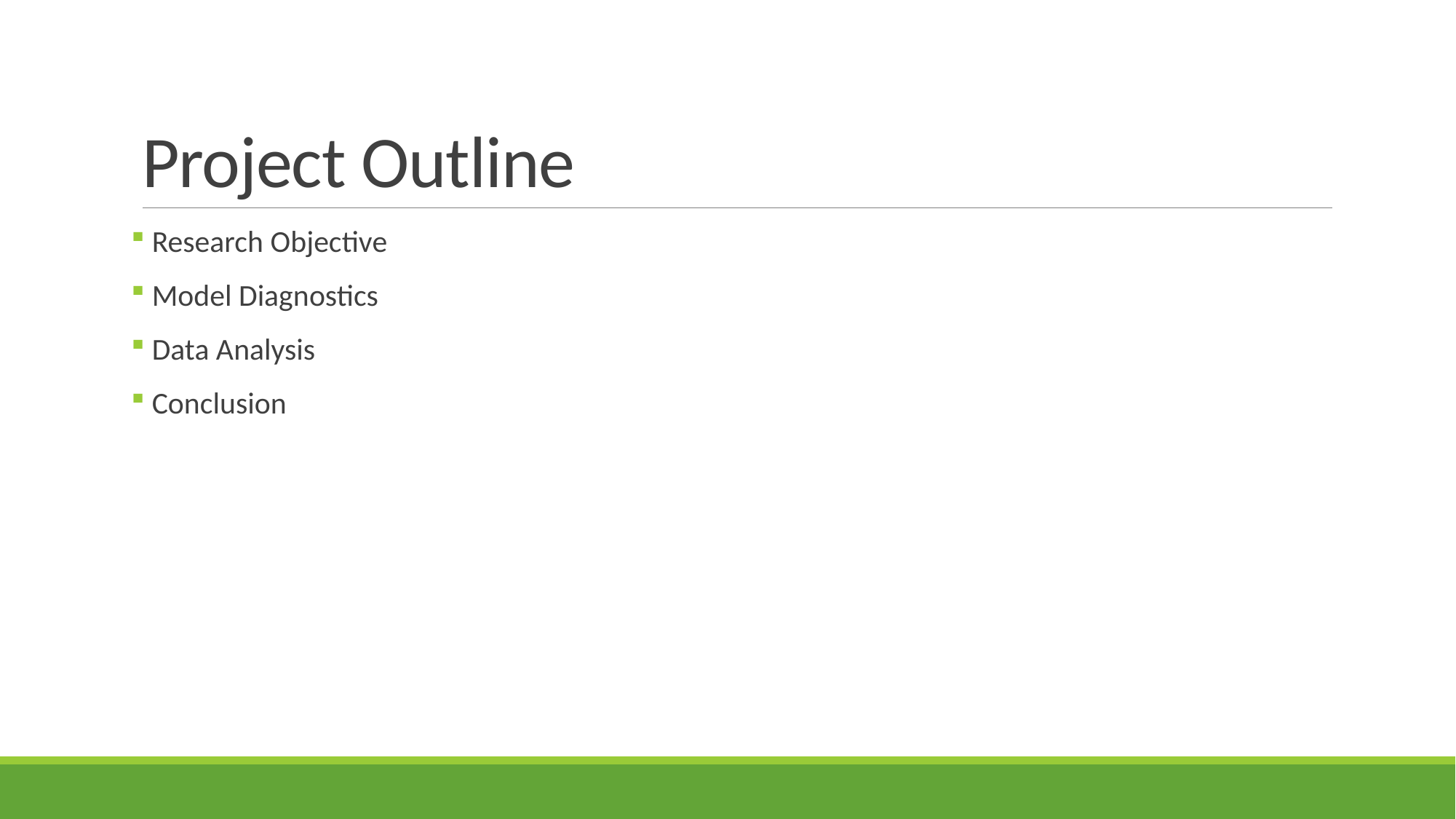

# Project Outline
 Research Objective
 Model Diagnostics
 Data Analysis
 Conclusion